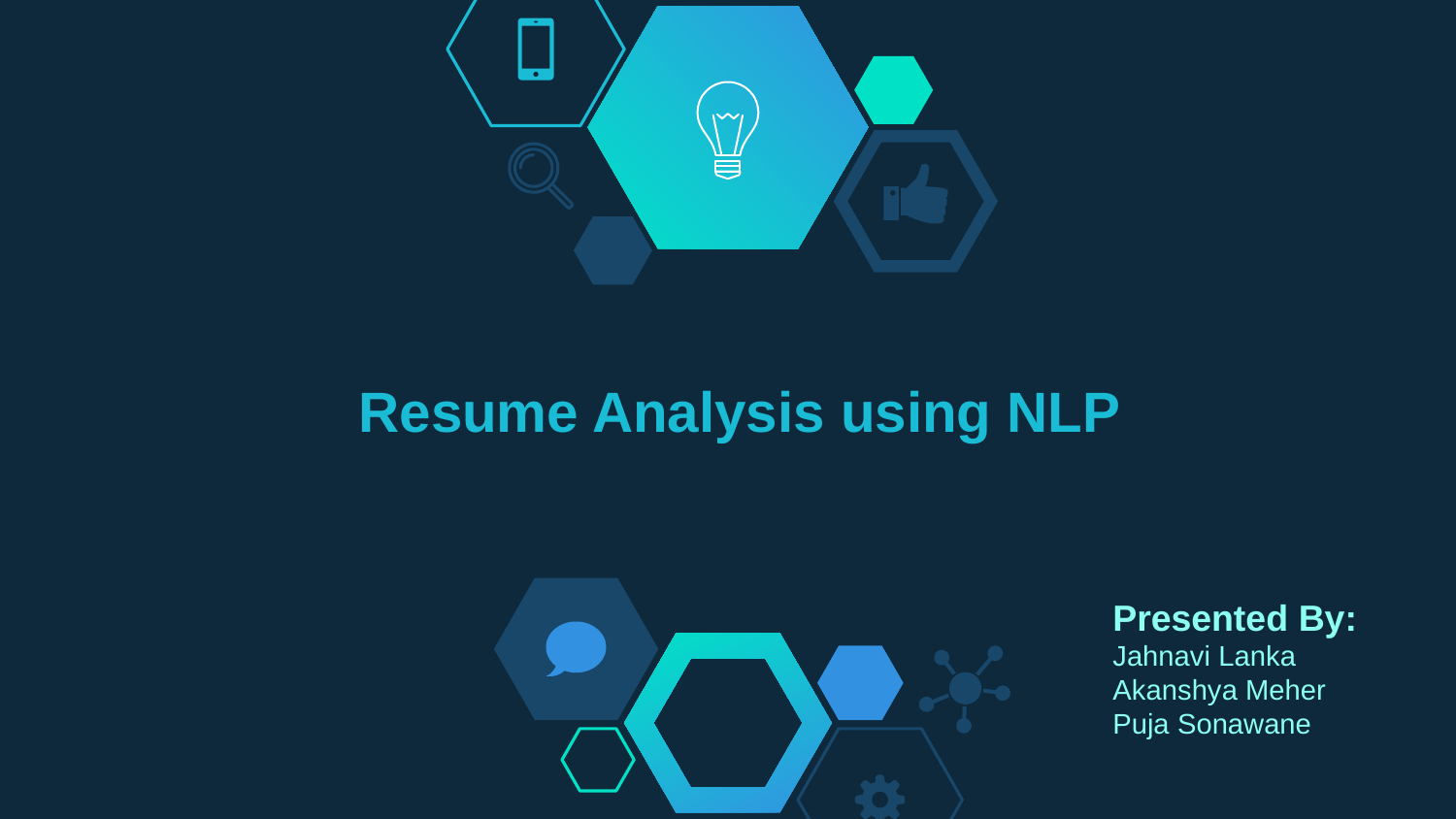

# Resume Analysis using NLP
Presented By:
Jahnavi Lanka
Akanshya Meher
Puja Sonawane